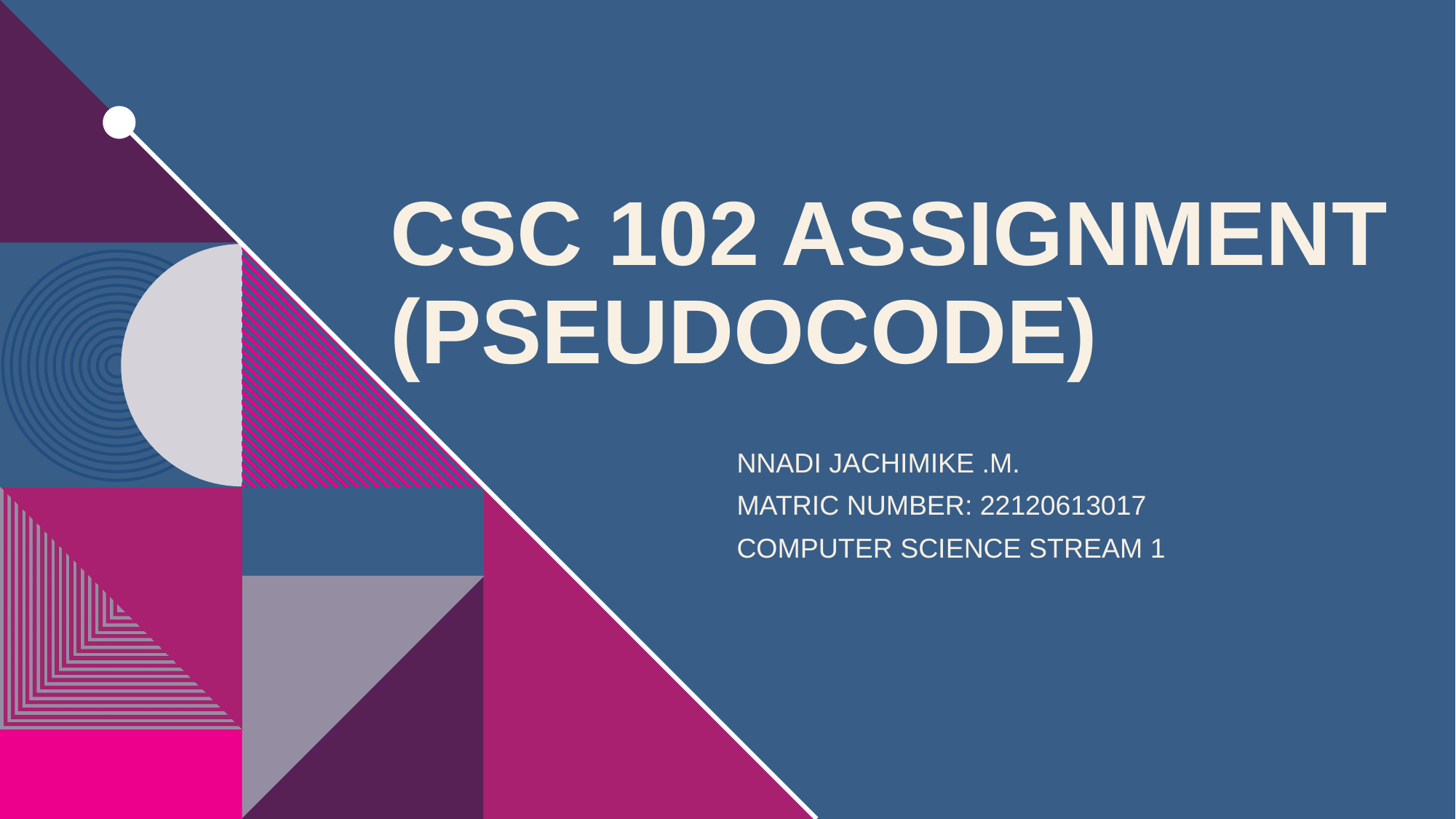

# Csc 102 assignment (pseudocode)
NNADI JACHIMIKE .M.
MATRIC NUMBER: 22120613017
COMPUTER SCIENCE STREAM 1